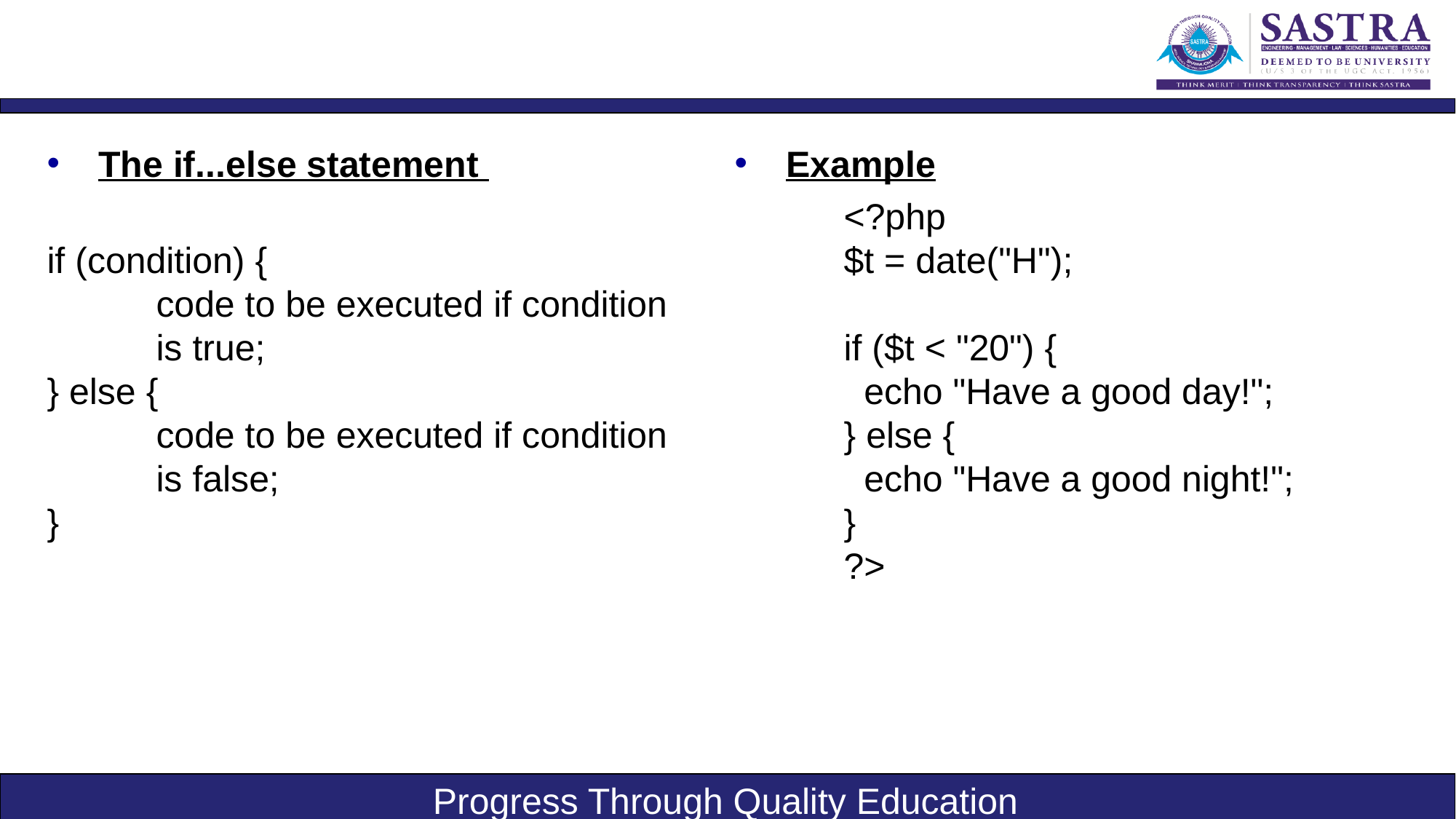

#
The if...else statement

if (condition) {
  	code to be executed if condition 	is true;
} else {
  	code to be executed if condition 	is false;
}

Example
<?php
$t = date("H");

if ($t < "20") {
  echo "Have a good day!";
} else {
  echo "Have a good night!";
}
?>